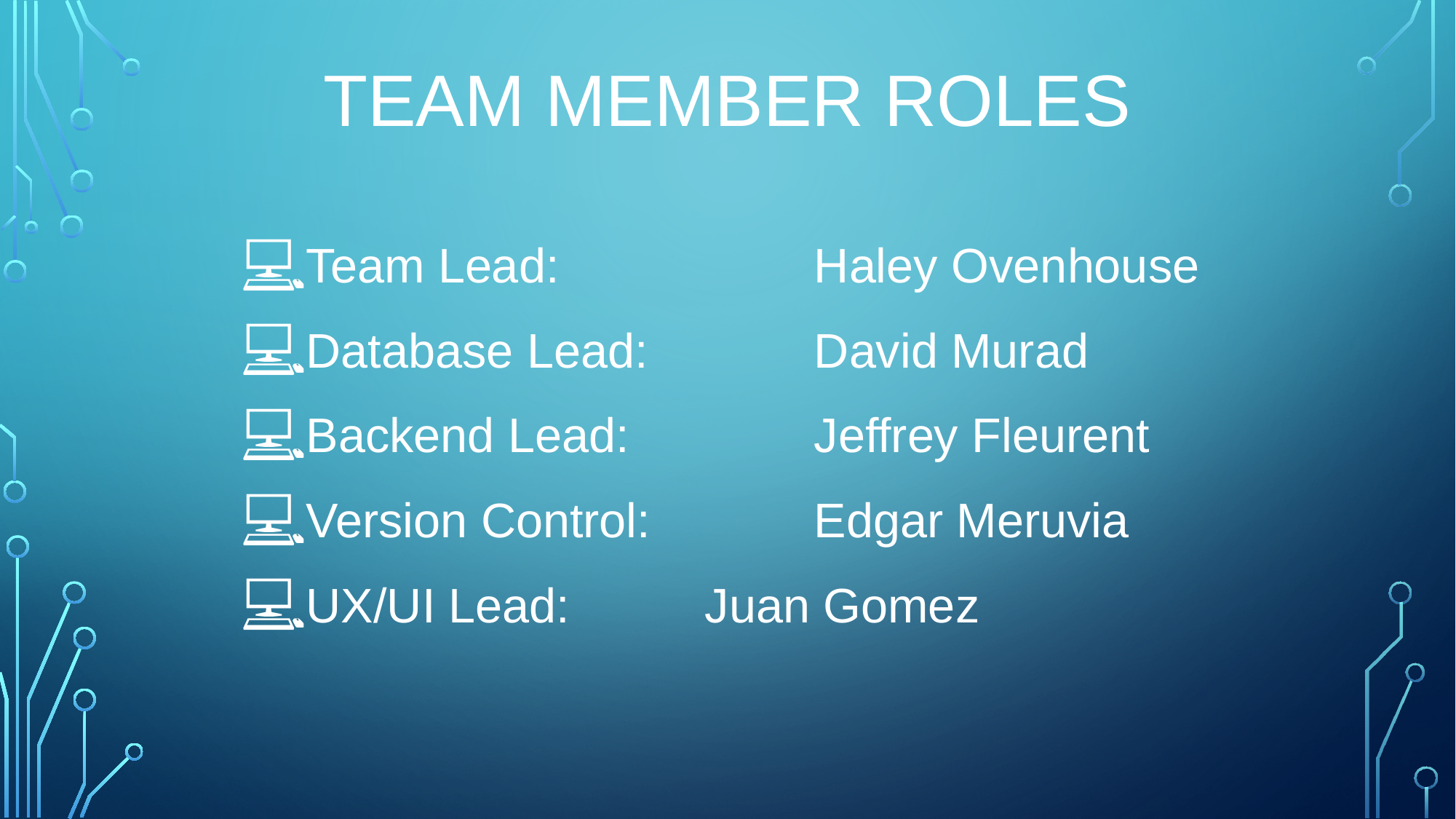

# Team member Roles
Team Lead: 			Haley Ovenhouse
Database Lead: 		David Murad
Backend Lead: 		Jeffrey Fleurent
Version Control: 		Edgar Meruvia
UX/UI Lead: 		Juan Gomez